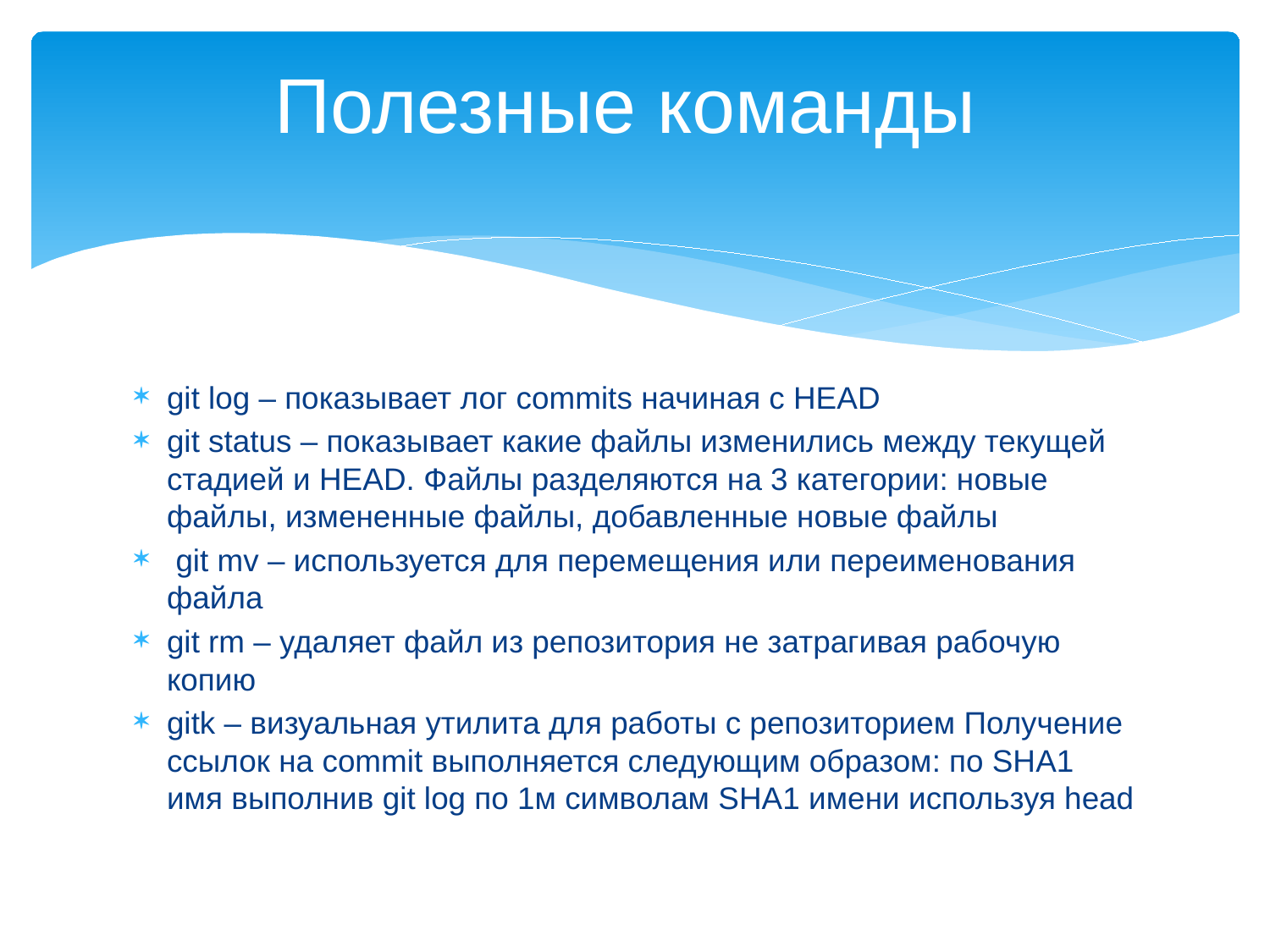

# Полезные команды
git log – показывает лог commits начиная с HEAD
git status – показывает какие файлы изменились между текущей стадией и HEAD. Файлы разделяются на 3 категории: новые файлы, измененные файлы, добавленные новые файлы
 git mv – используется для перемещения или переименования файла
git rm – удаляет файл из репозитория не затрагивая рабочую копию
gitk – визуальная утилита для работы с репозиторием Получение ссылок на commit выполняется следующим образом: по SHA1 имя выполнив git log по 1м символам SHA1 имени используя head